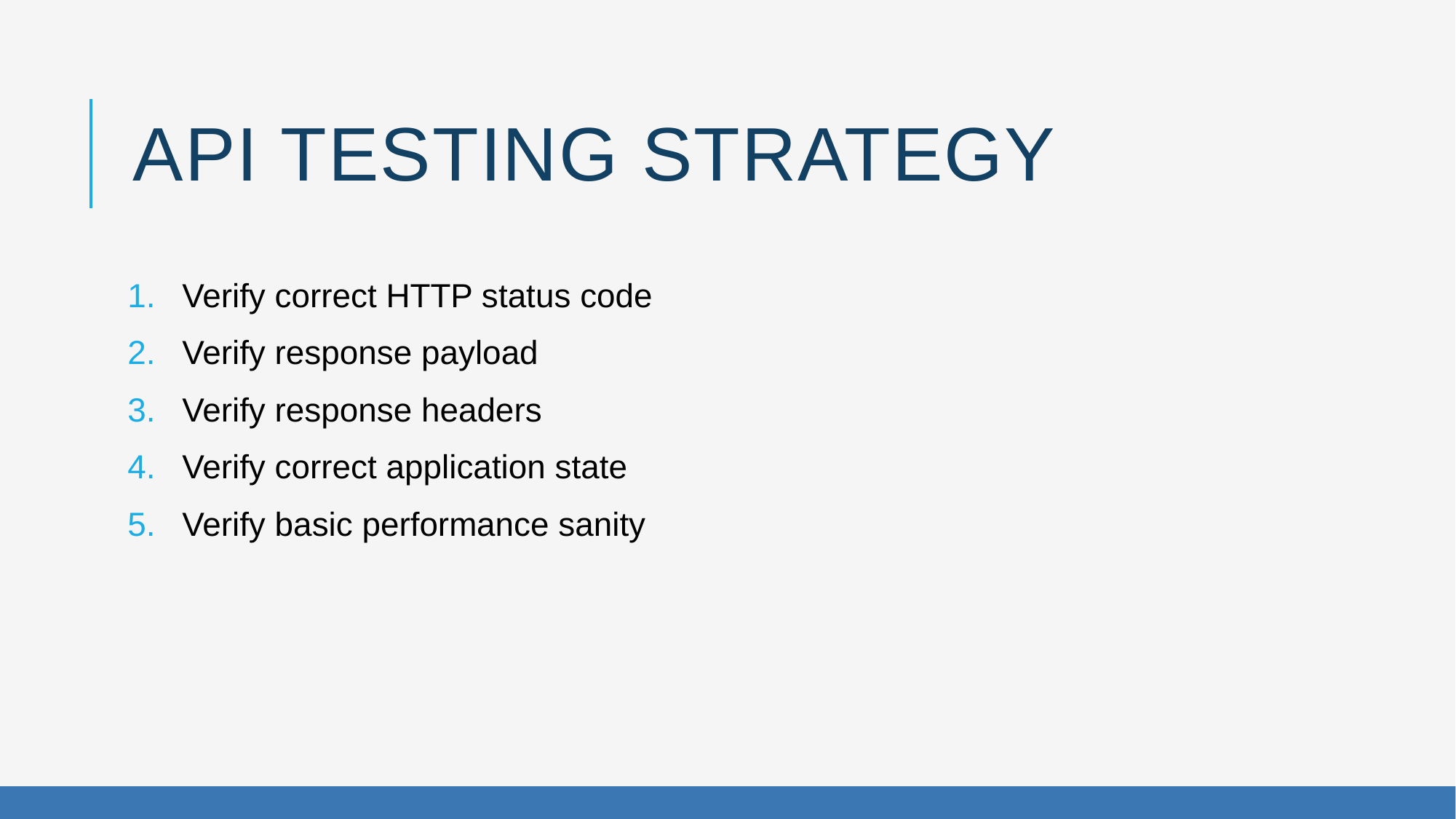

# API Testing Strategy
Verify correct HTTP status code
Verify response payload
Verify response headers
Verify correct application state
Verify basic performance sanity